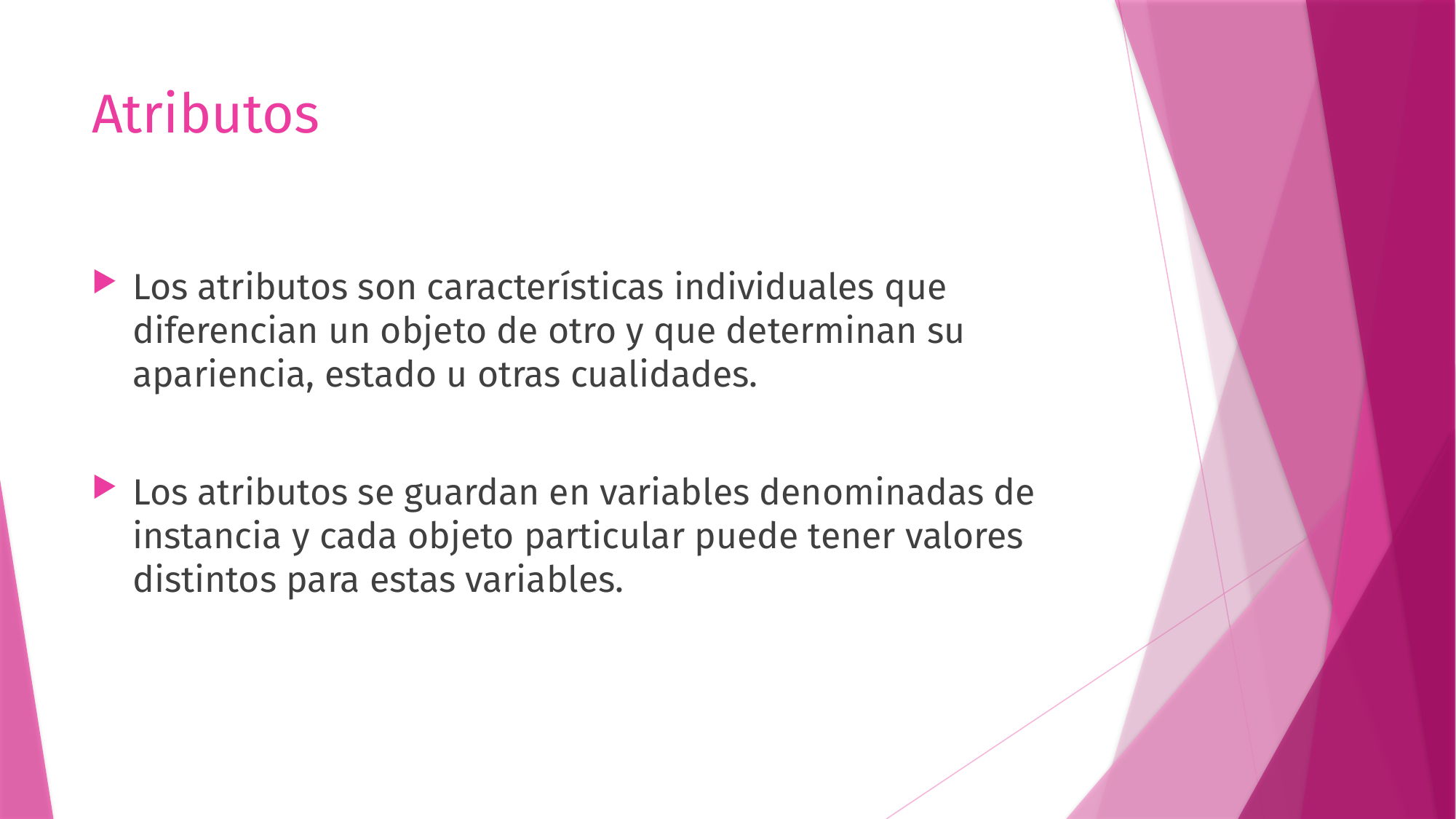

# Atributos
Los atributos son características individuales que diferencian un objeto de otro y que determinan su apariencia, estado u otras cualidades.

Los atributos se guardan en variables denominadas de instancia y cada objeto particular puede tener valores distintos para estas variables.